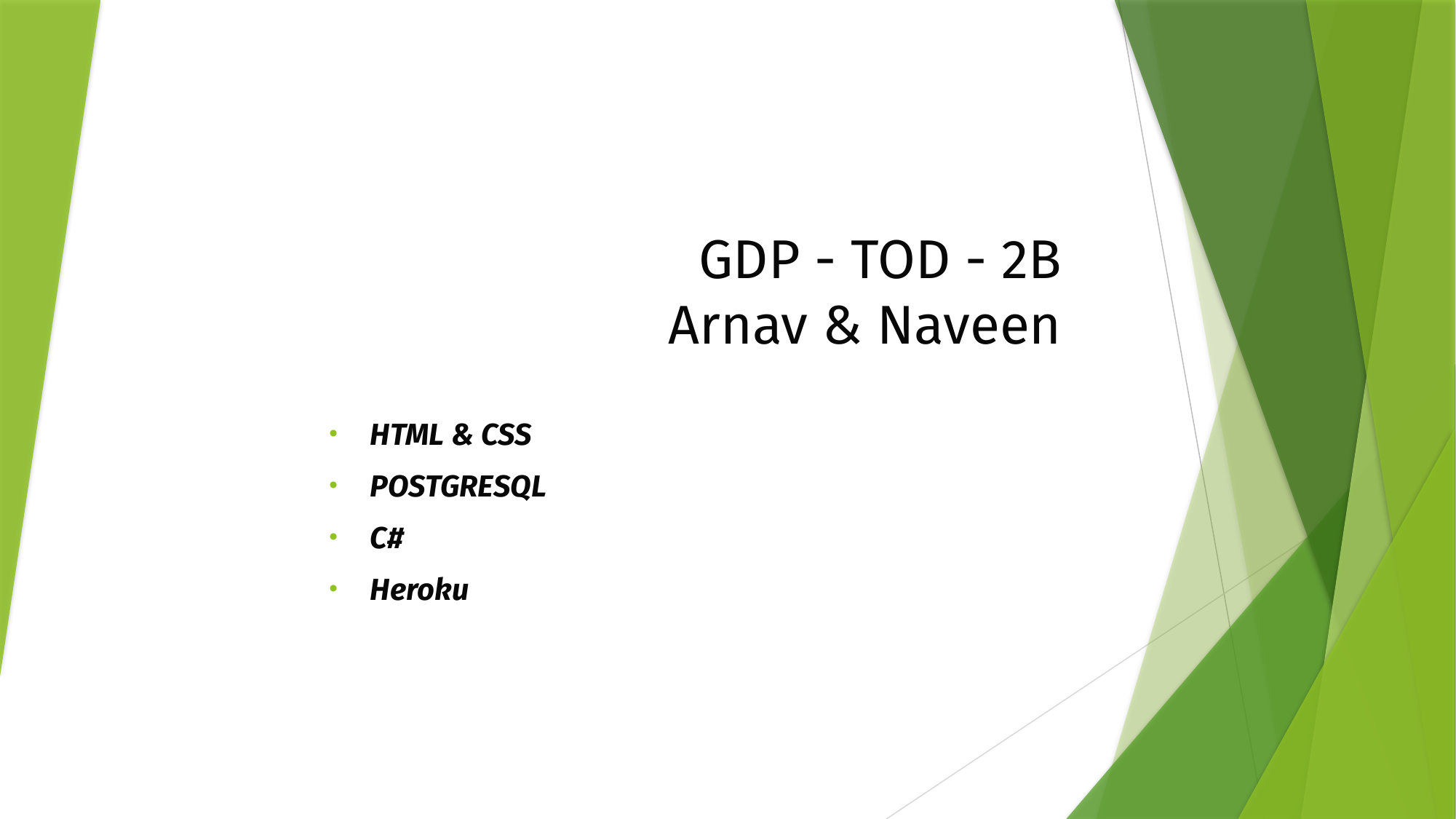

# GDP - TOD - 2B Arnav & Naveen
HTML & CSS
POSTGRESQL
C#
Heroku